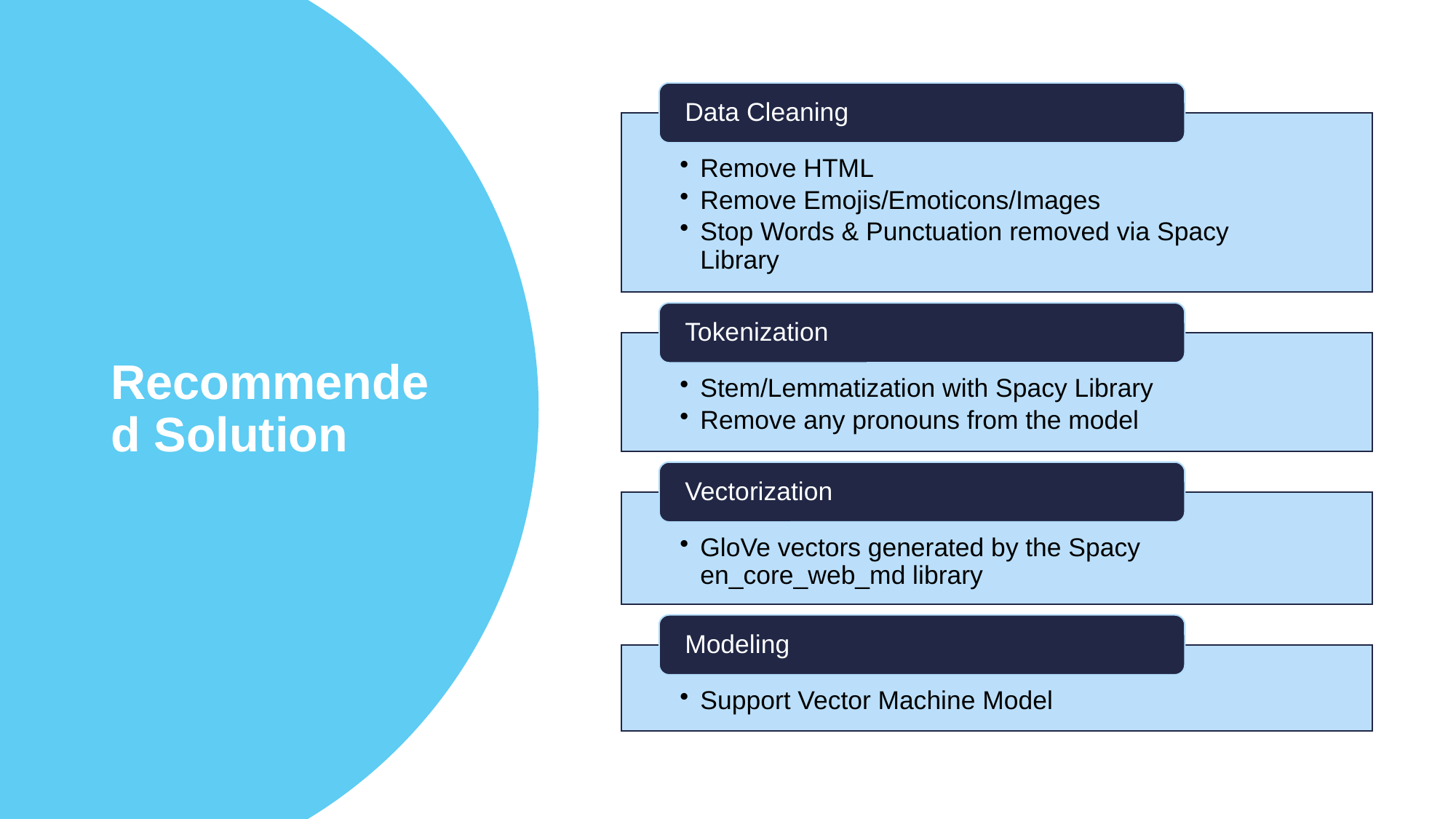

Remove HTML
Remove Emojis/Emoticons/Images
Stop Words & Punctuation removed via Spacy Library
Data Cleaning
Stem/Lemmatization with Spacy Library
Remove any pronouns from the model
Tokenization
GloVe vectors generated by the Spacy en_core_web_md library
Vectorization
Support Vector Machine Model
Modeling
# Recommended Solution